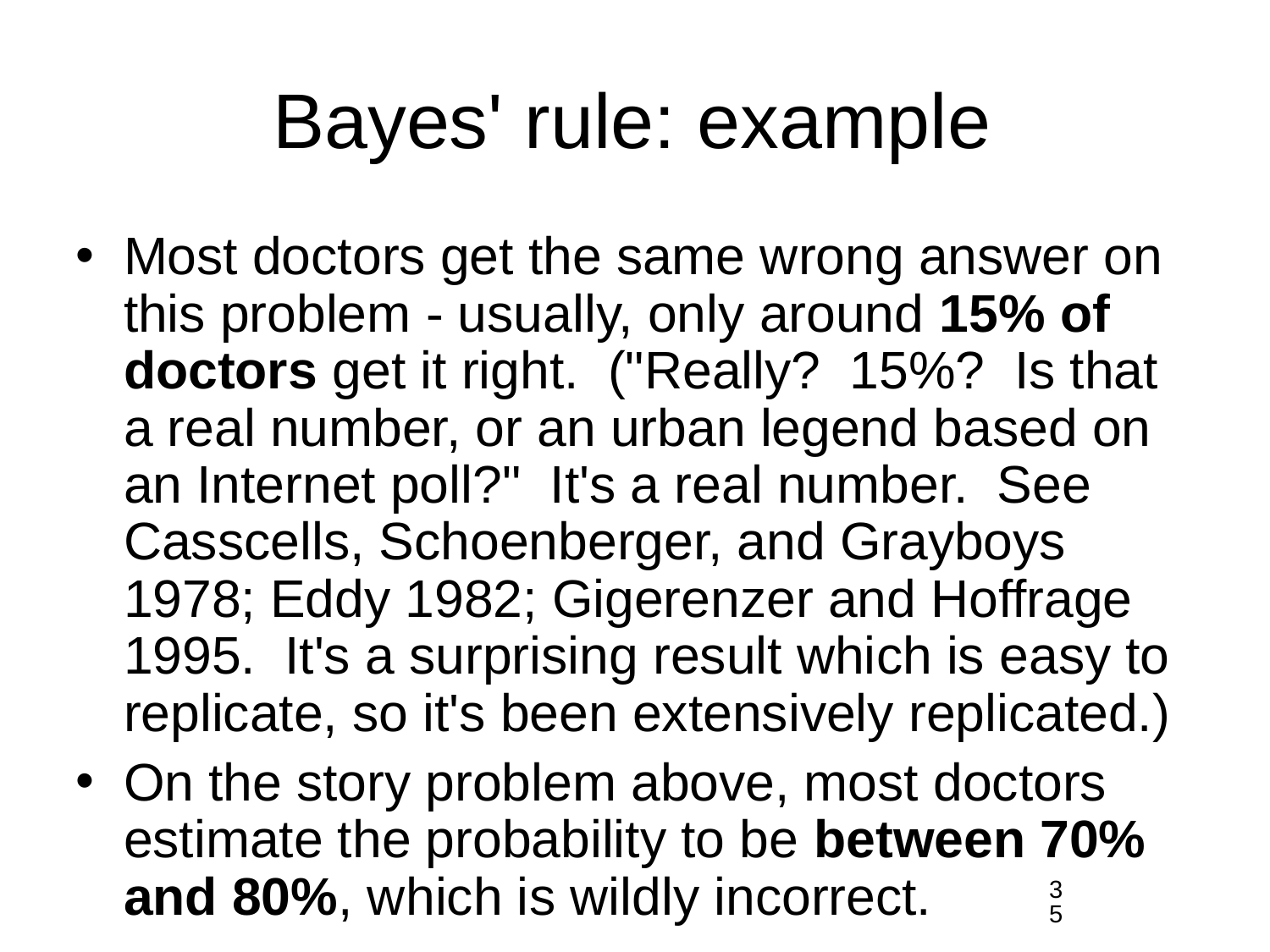

# Bayes' rule: example
Most doctors get the same wrong answer on this problem - usually, only around 15% of doctors get it right.  ("Really?  15%?  Is that a real number, or an urban legend based on an Internet poll?"  It's a real number.  See Casscells, Schoenberger, and Grayboys 1978; Eddy 1982; Gigerenzer and Hoffrage 1995.  It's a surprising result which is easy to replicate, so it's been extensively replicated.)
On the story problem above, most doctors estimate the probability to be between 70% and 80%, which is wildly incorrect.
35